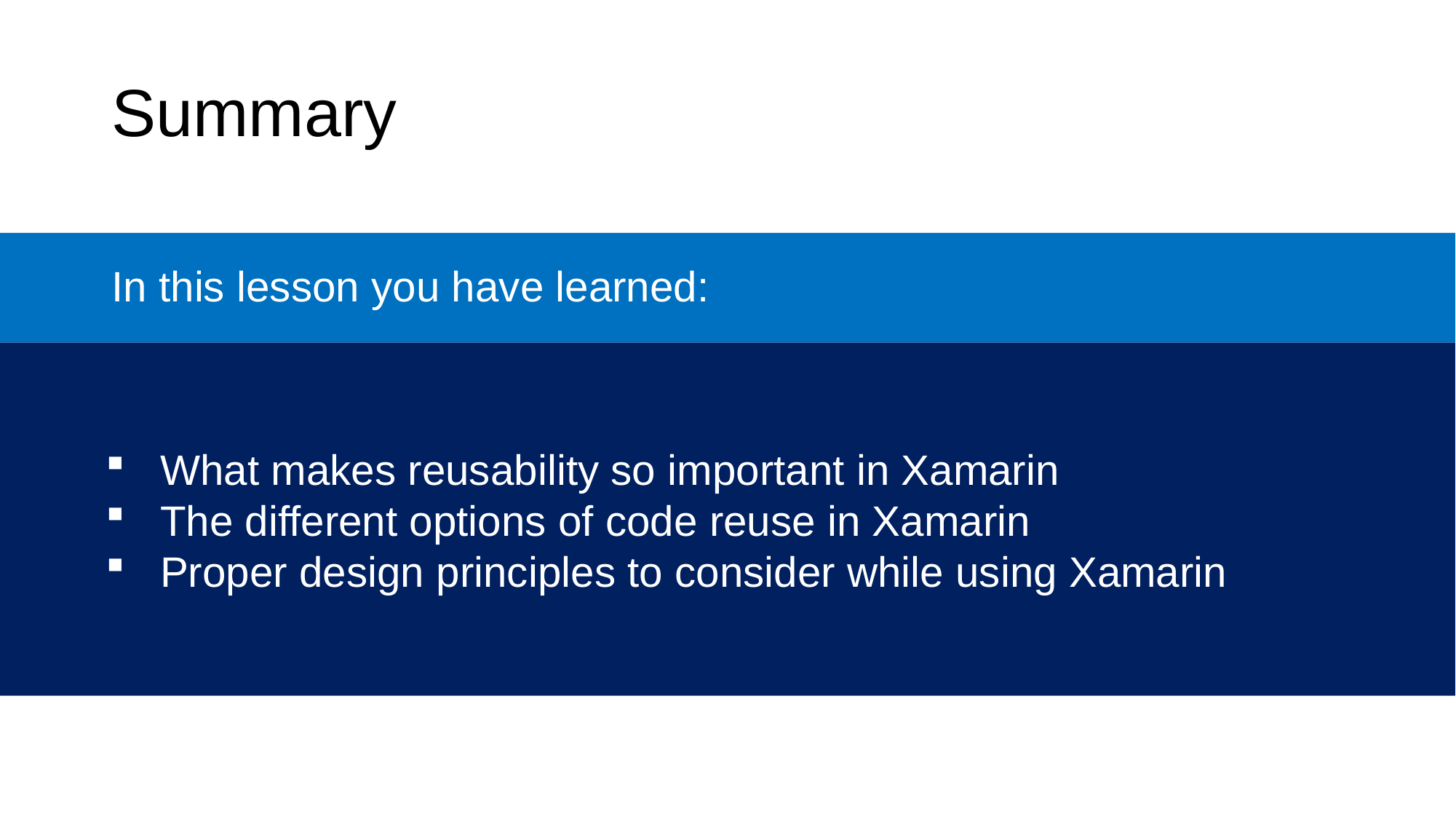

Summary

In this lesson you have learned:
What makes reusability so important in Xamarin
The different options of code reuse in Xamarin
Proper design principles to consider while using Xamarin